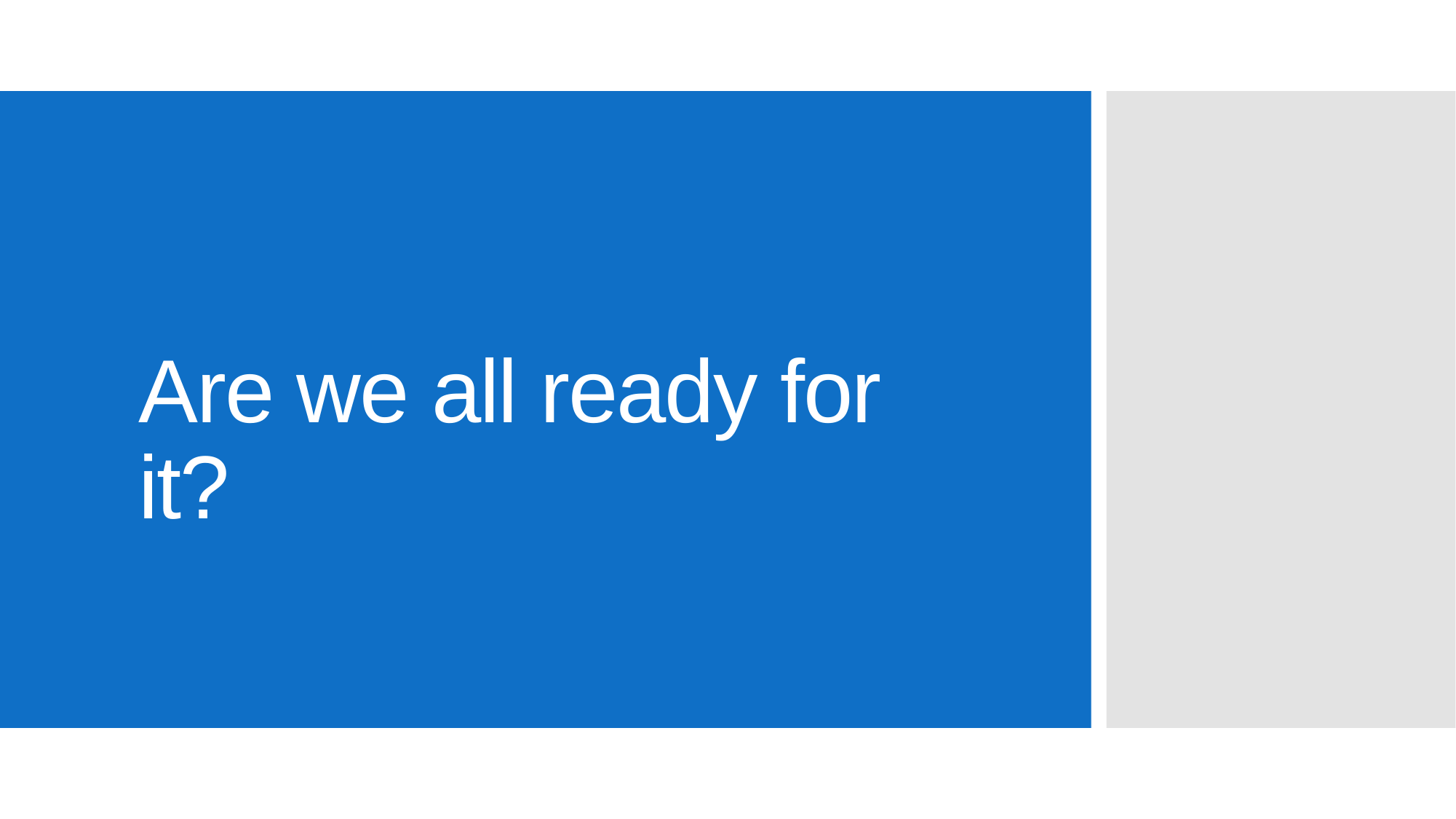

# Are we all ready for it?